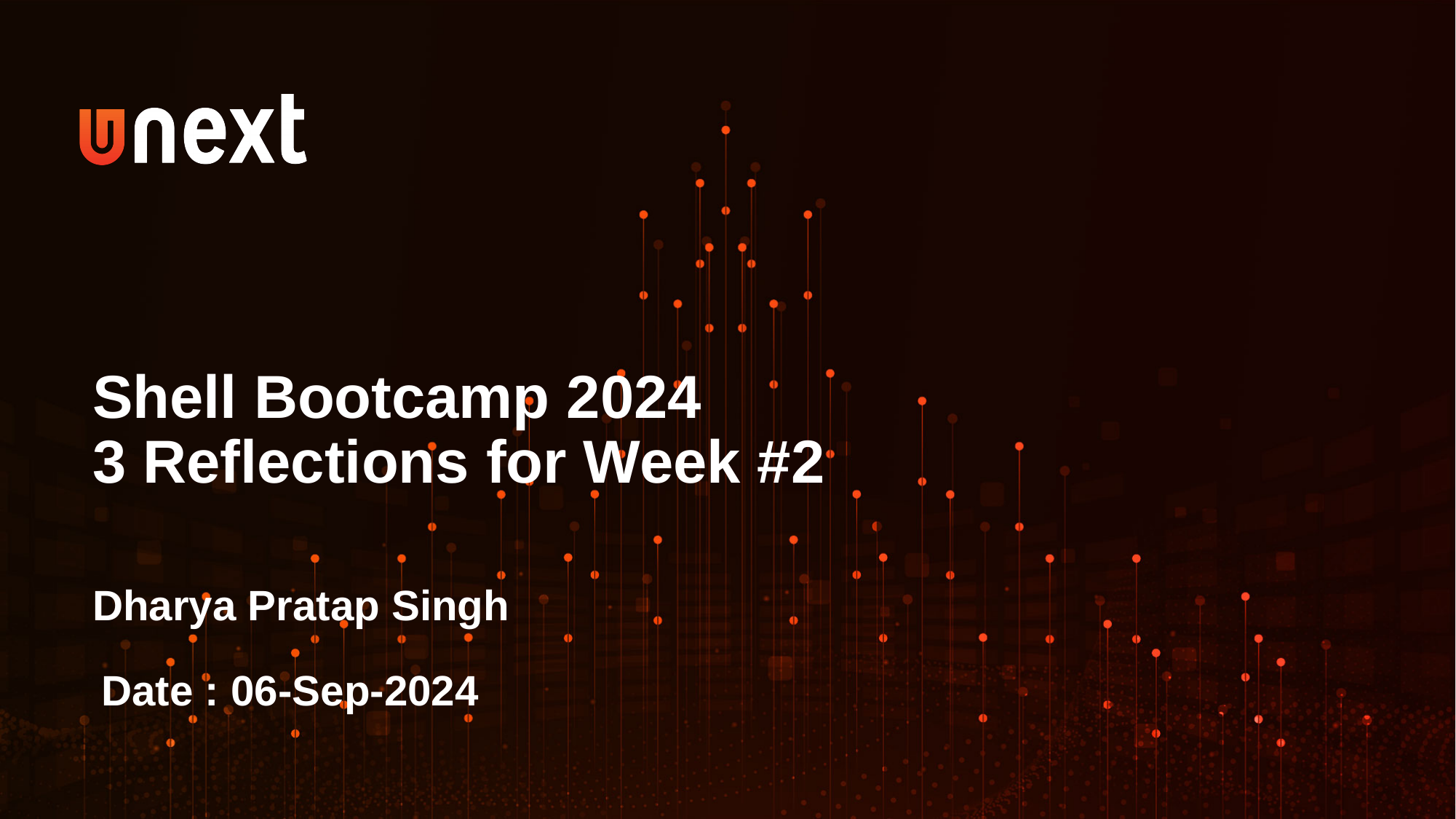

Shell Bootcamp 2024
3 Reflections for Week #2
Dharya Pratap Singh
Date : 06-Sep-2024